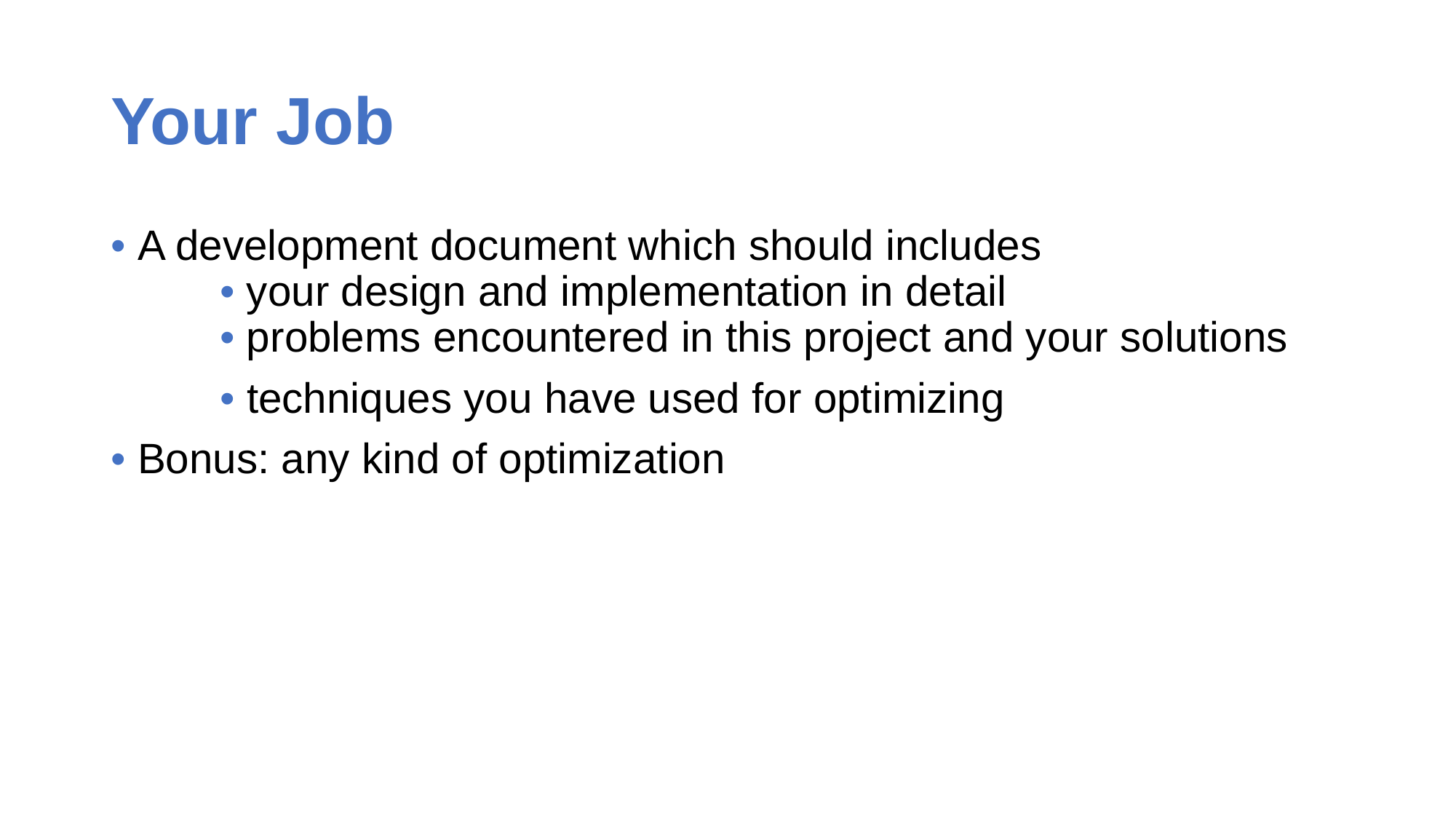

# Your Job
• A development document which should includes
	• your design and implementation in detail
	• problems encountered in this project and your solutions
	• techniques you have used for optimizing
• Bonus: any kind of optimization